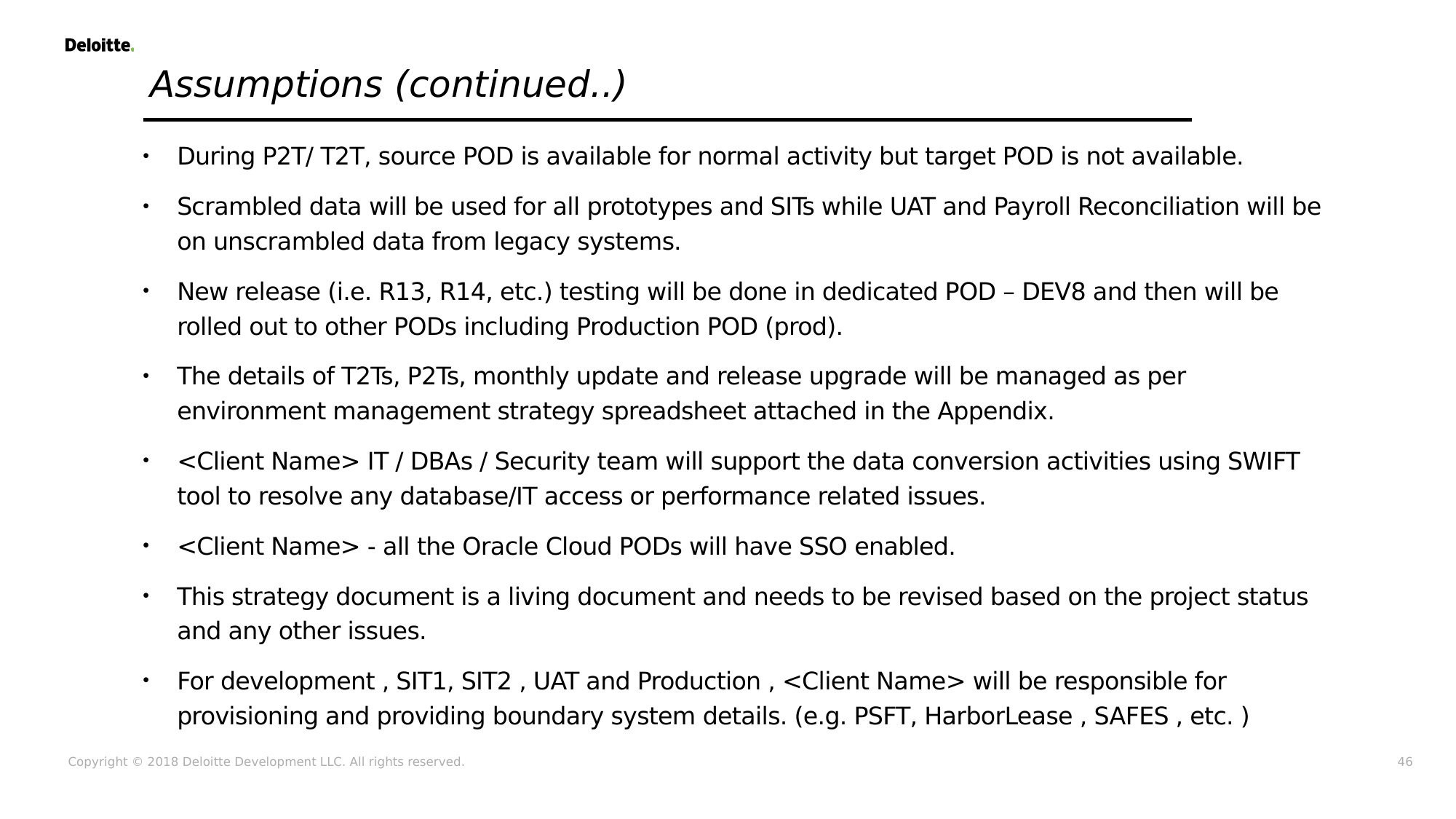

Assumptions (continued..)
During P2T/ T2T, source POD is available for normal activity but target POD is not available.
Scrambled data will be used for all prototypes and SITs while UAT and Payroll Reconciliation will be on unscrambled data from legacy systems.
New release (i.e. R13, R14, etc.) testing will be done in dedicated POD – DEV8 and then will be rolled out to other PODs including Production POD (prod).
The details of T2Ts, P2Ts, monthly update and release upgrade will be managed as per environment management strategy spreadsheet attached in the Appendix.
<Client Name> IT / DBAs / Security team will support the data conversion activities using SWIFT tool to resolve any database/IT access or performance related issues.
<Client Name> - all the Oracle Cloud PODs will have SSO enabled.
This strategy document is a living document and needs to be revised based on the project status and any other issues.
For development , SIT1, SIT2 , UAT and Production , <Client Name> will be responsible for provisioning and providing boundary system details. (e.g. PSFT, HarborLease , SAFES , etc. )